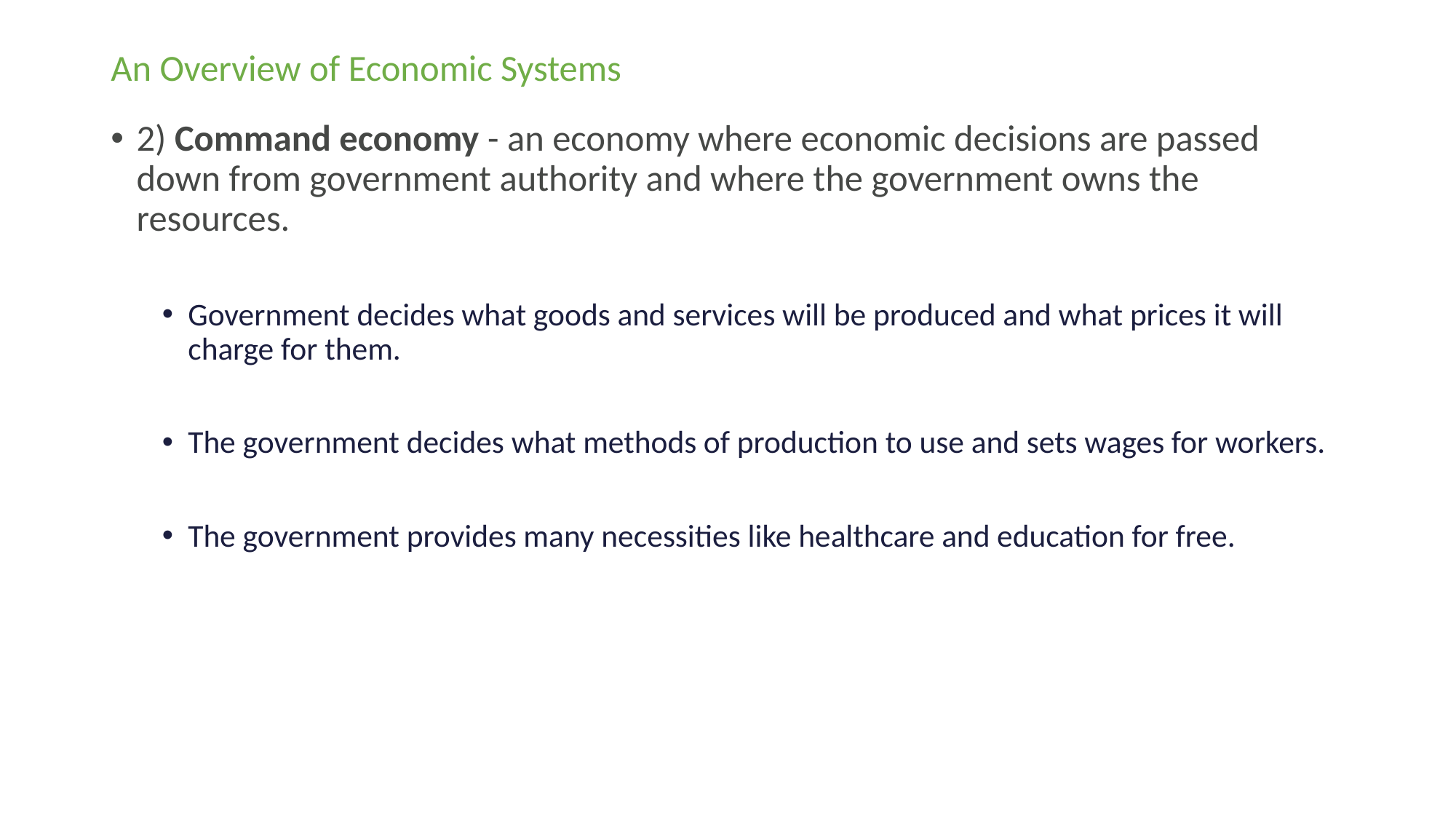

# An Overview of Economic Systems
2) Command economy - an economy where economic decisions are passed down from government authority and where the government owns the resources.

Government decides what goods and services will be produced and what prices it will charge for them.

The government decides what methods of production to use and sets wages for workers.

The government provides many necessities like healthcare and education for free.